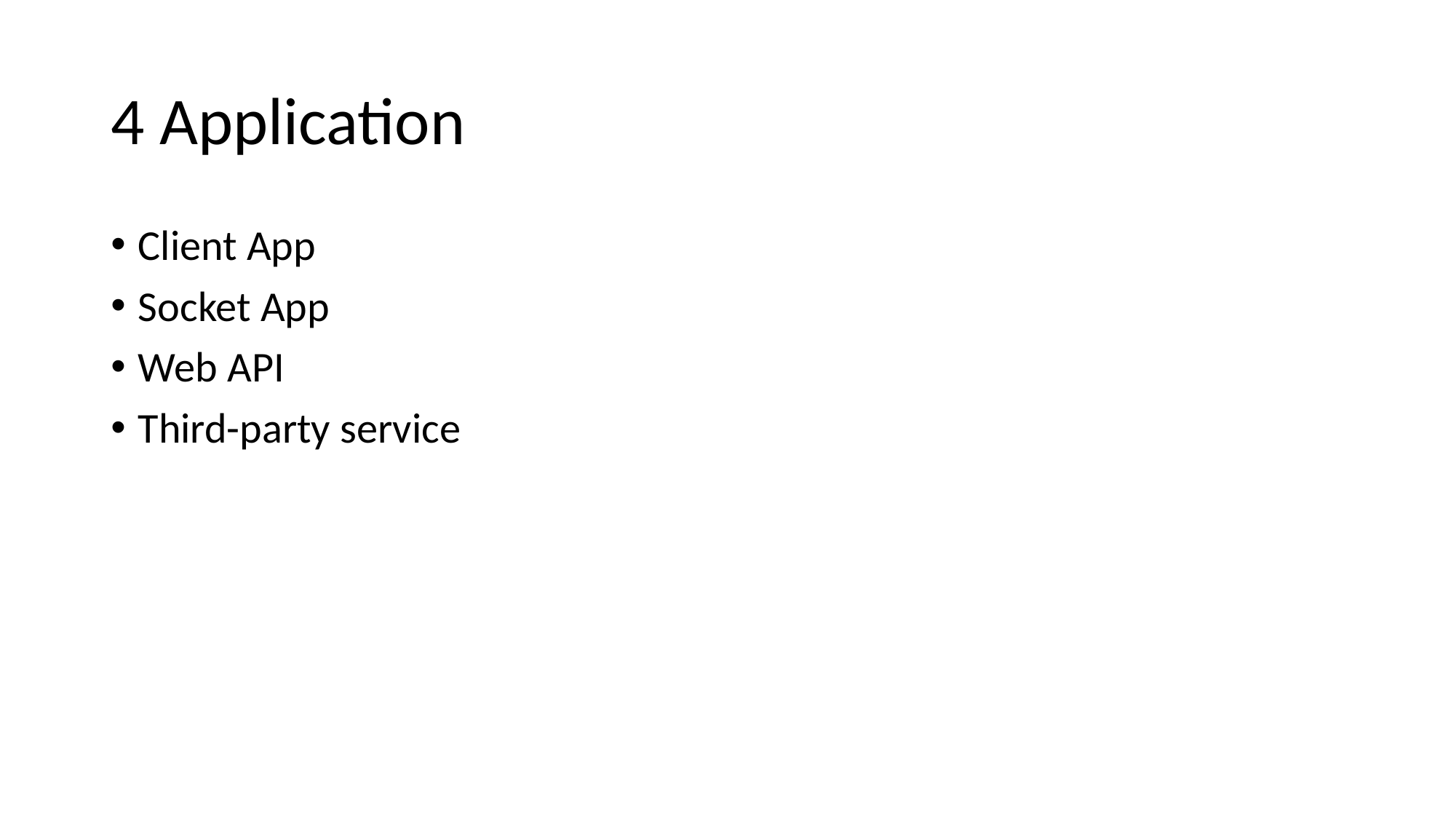

# 4 Application
Client App
Socket App
Web API
Third-party service